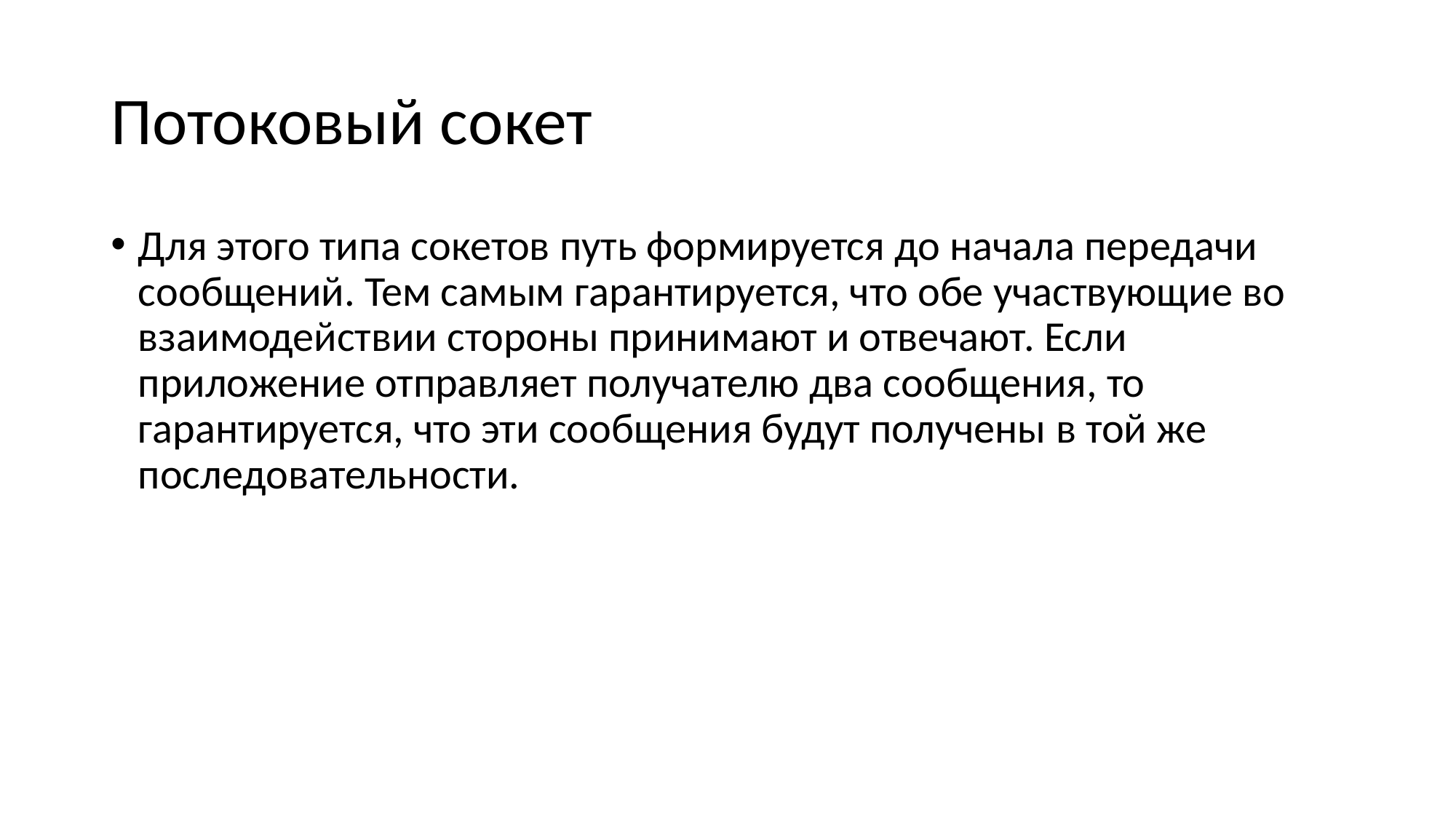

# Потоковый сокет
Для этого типа сокетов путь формируется до начала передачи сообщений. Тем самым гарантируется, что обе участвующие во взаимодействии стороны принимают и отвечают. Если приложение отправляет получателю два сообщения, то гарантируется, что эти сообщения будут получены в той же последовательности.